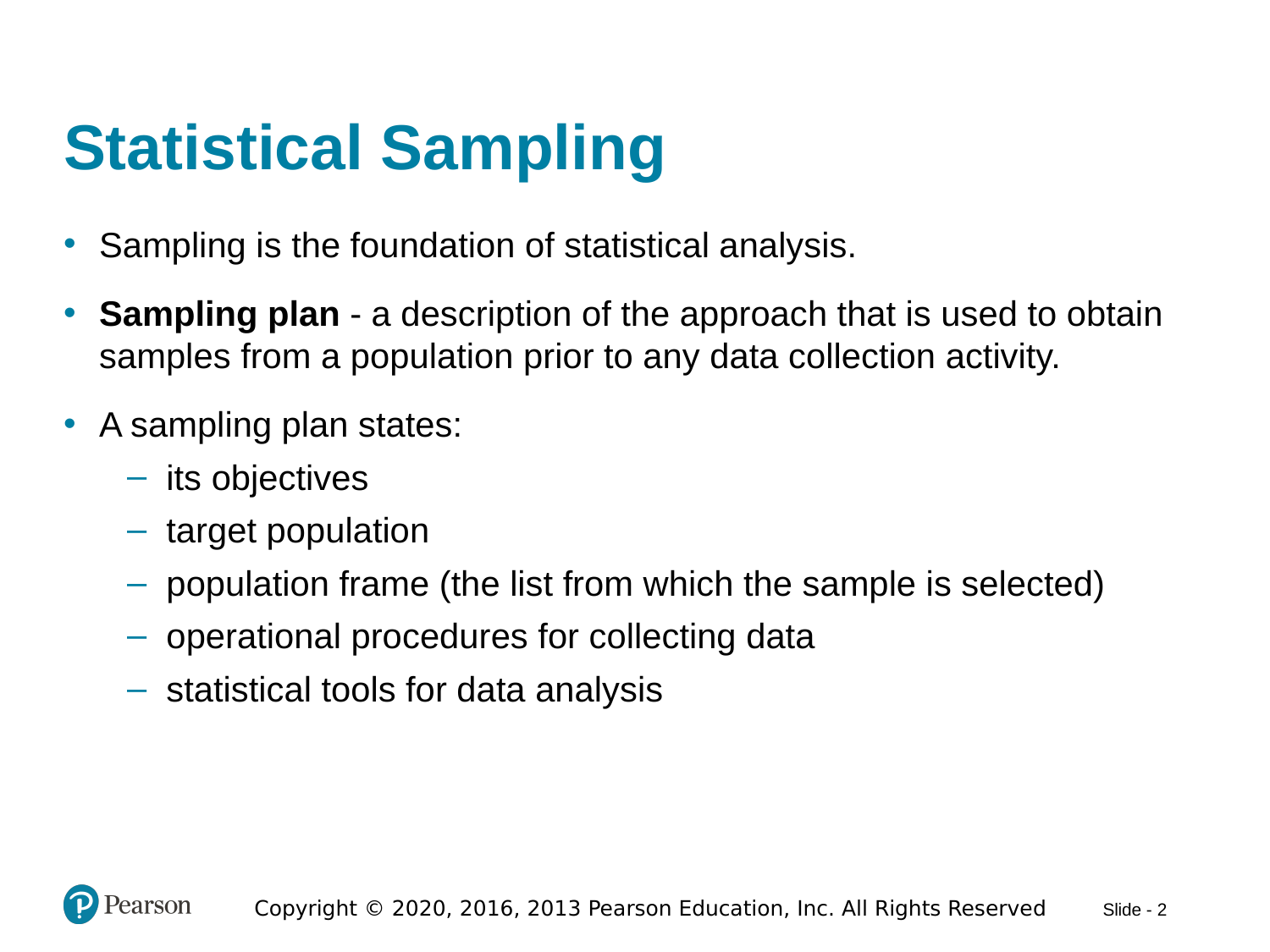

# Statistical Sampling
Sampling is the foundation of statistical analysis.
Sampling plan - a description of the approach that is used to obtain samples from a population prior to any data collection activity.
A sampling plan states:
its objectives
target population
population frame (the list from which the sample is selected)
operational procedures for collecting data
statistical tools for data analysis